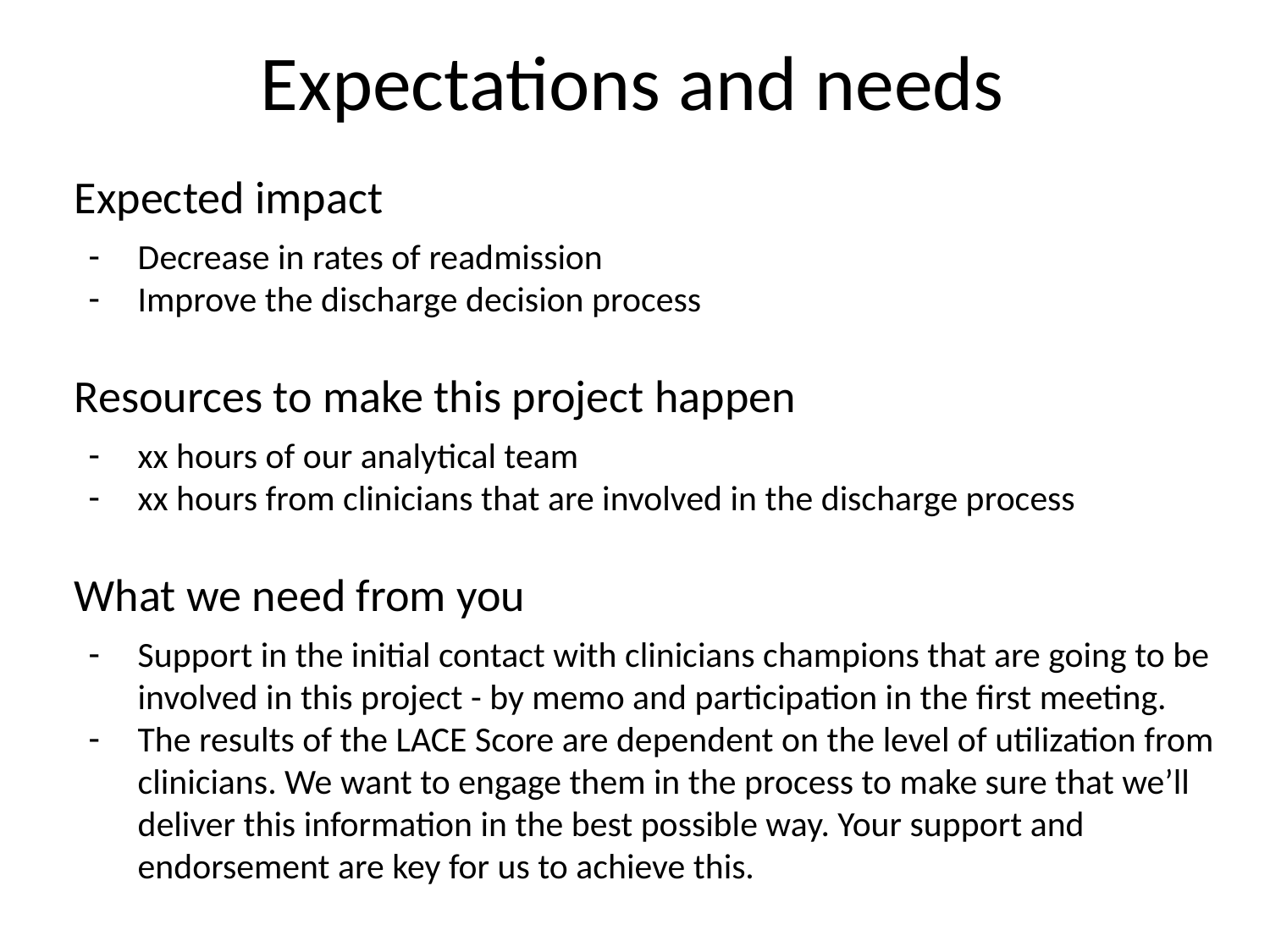

# Expectations and needs
Expected impact
Decrease in rates of readmission
Improve the discharge decision process

Resources to make this project happen
xx hours of our analytical team
xx hours from clinicians that are involved in the discharge process

What we need from you
Support in the initial contact with clinicians champions that are going to be involved in this project - by memo and participation in the first meeting.
The results of the LACE Score are dependent on the level of utilization from clinicians. We want to engage them in the process to make sure that we’ll deliver this information in the best possible way. Your support and endorsement are key for us to achieve this.